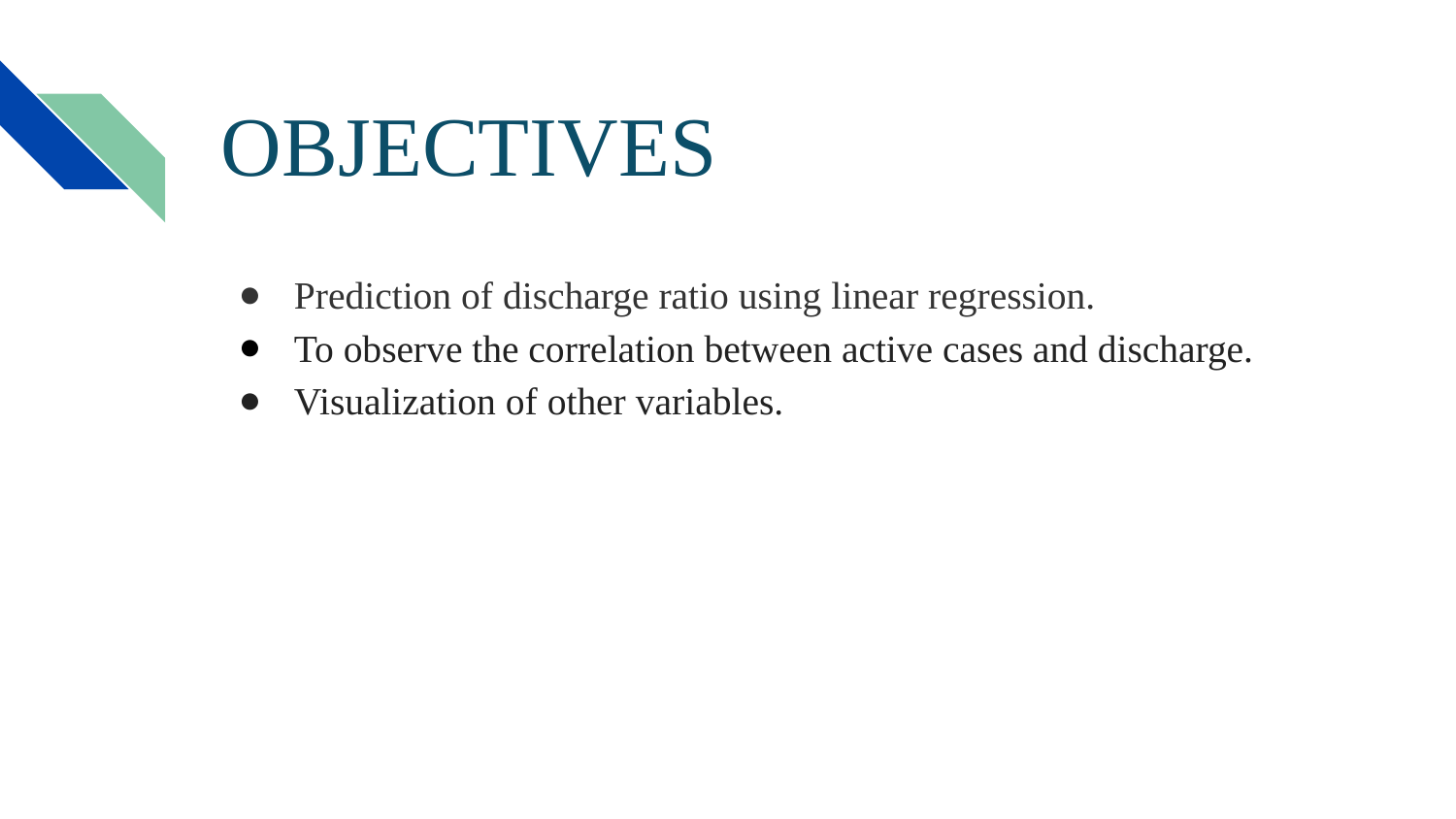

# OBJECTIVES
Prediction of discharge ratio using linear regression.
To observe the correlation between active cases and discharge.
Visualization of other variables.